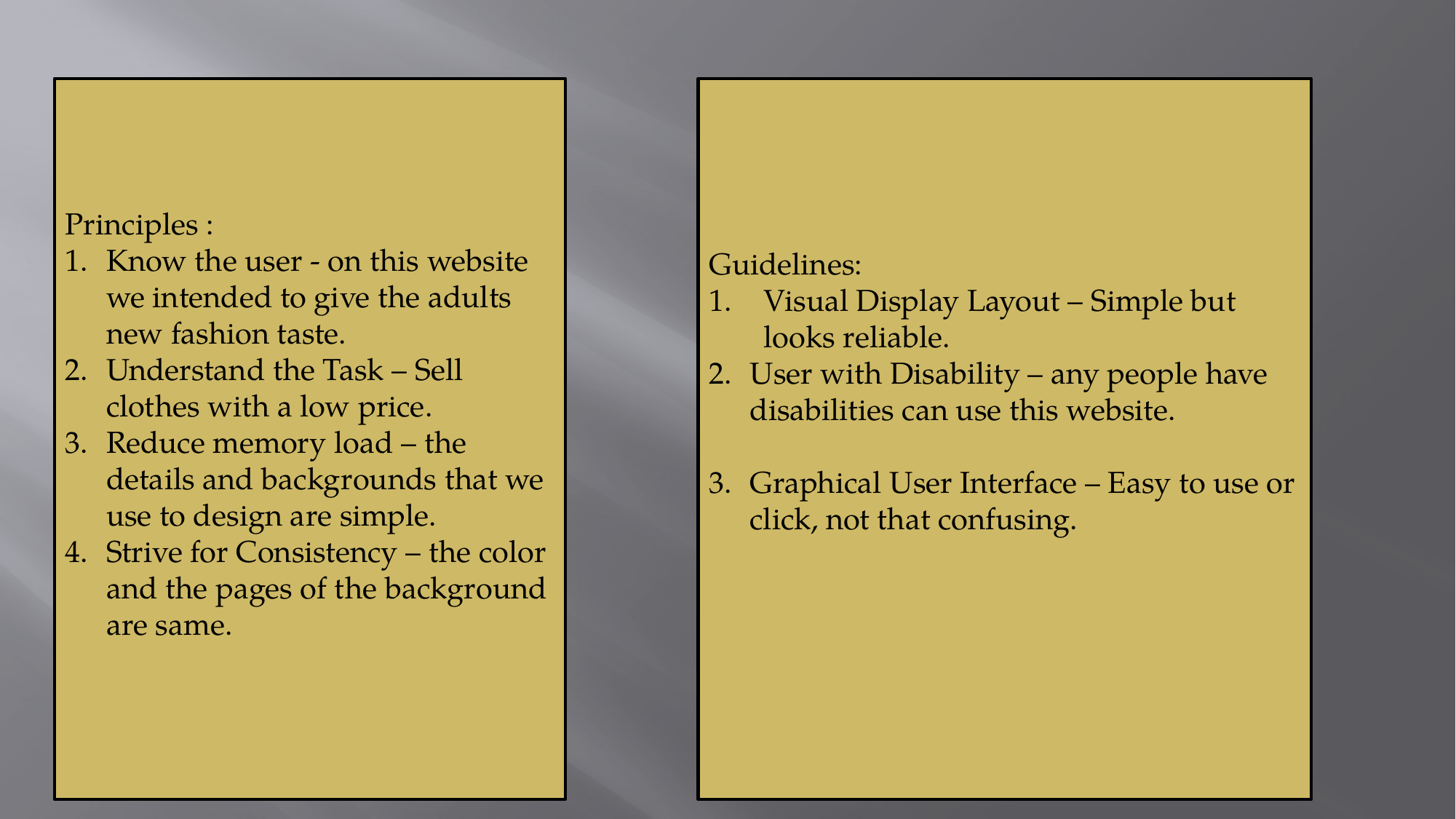

Principles :
Know the user - on this website we intended to give the adults new fashion taste.
Understand the Task – Sell clothes with a low price.
Reduce memory load – the details and backgrounds that we use to design are simple.
Strive for Consistency – the color and the pages of the background are same.

Guidelines:
Visual Display Layout – Simple but looks reliable.
User with Disability – any people have disabilities can use this website.

Graphical User Interface – Easy to use or click, not that confusing.